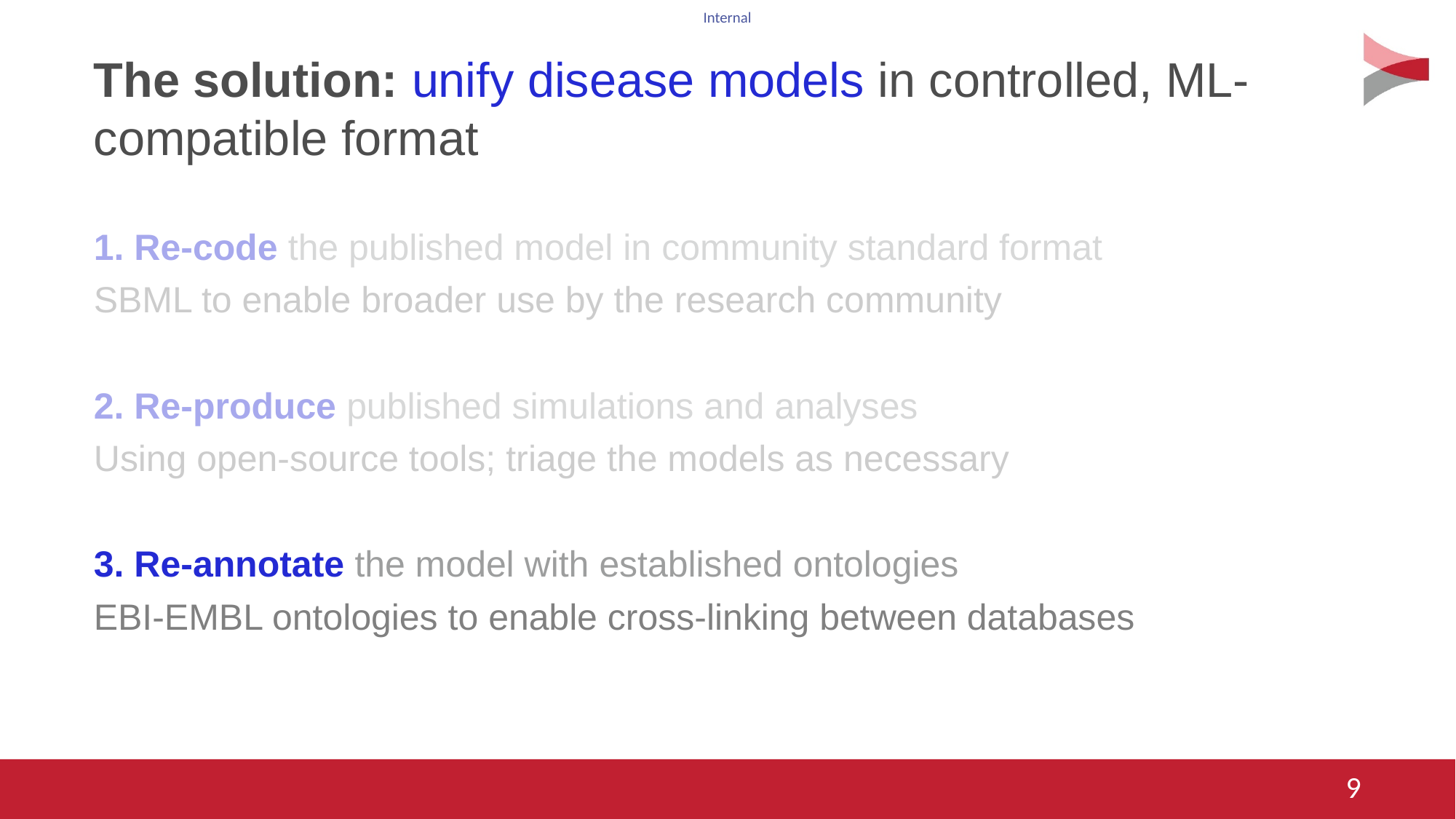

# The solution: unify disease models in controlled, ML-compatible format

1. Re-code the published model in community standard format
SBML to enable broader use by the research community

2. Re-produce published simulations and analyses
Using open-source tools; triage the models as necessary

3. Re-annotate the model with established ontologies
EBI-EMBL ontologies to enable cross-linking between databases
9